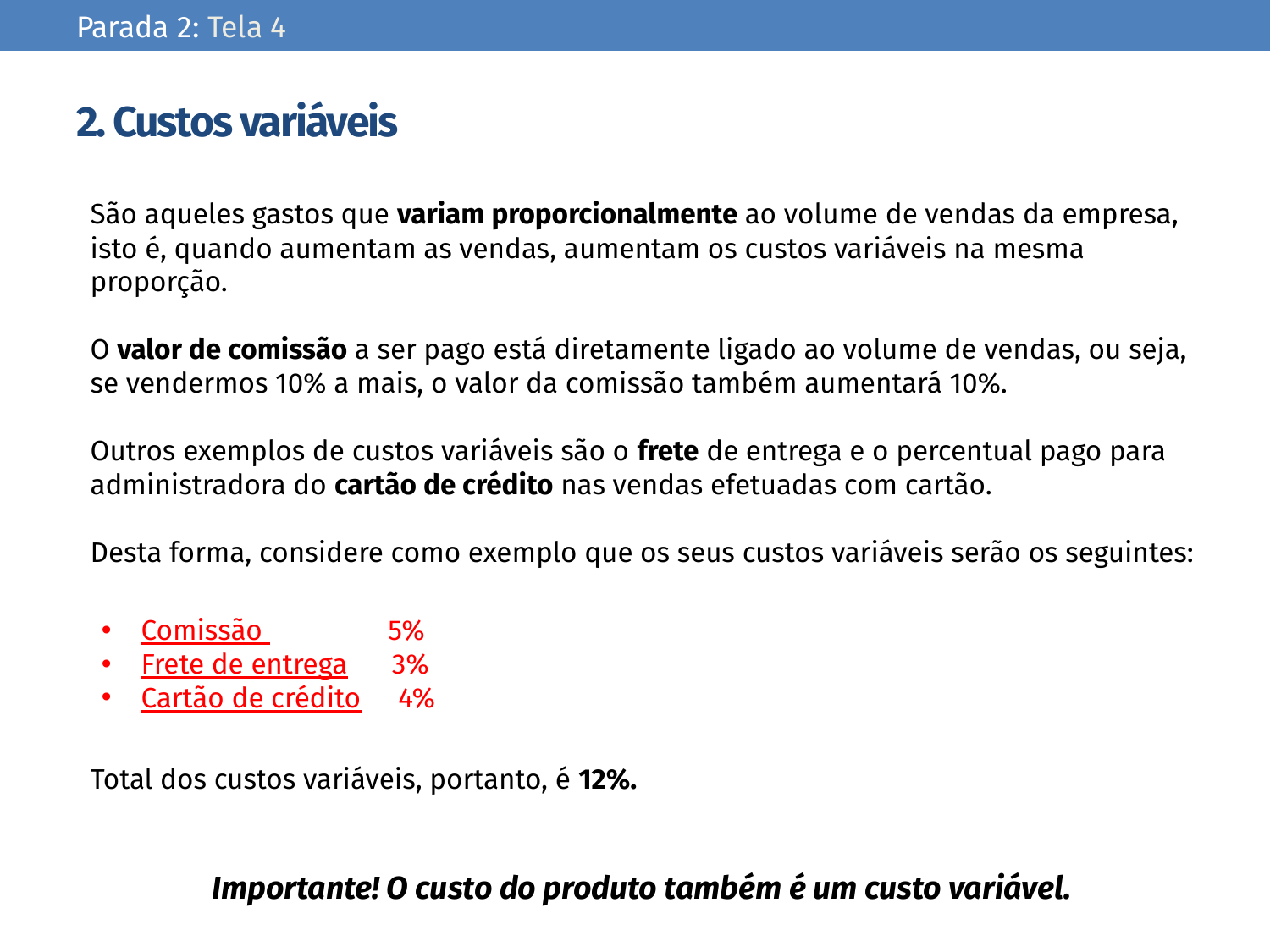

Parada 2: Tela 4
2. Custos variáveis
São aqueles gastos que variam proporcionalmente ao volume de vendas da empresa, isto é, quando aumentam as vendas, aumentam os custos variáveis na mesma proporção.

O valor de comissão a ser pago está diretamente ligado ao volume de vendas, ou seja, se vendermos 10% a mais, o valor da comissão também aumentará 10%.

Outros exemplos de custos variáveis são o frete de entrega e o percentual pago para administradora do cartão de crédito nas vendas efetuadas com cartão.
Desta forma, considere como exemplo que os seus custos variáveis serão os seguintes:
Comissão                 5%
Frete de entrega      3%
Cartão de crédito     4%
Total dos custos variáveis, portanto, é 12%.

Importante! O custo do produto também é um custo variável.